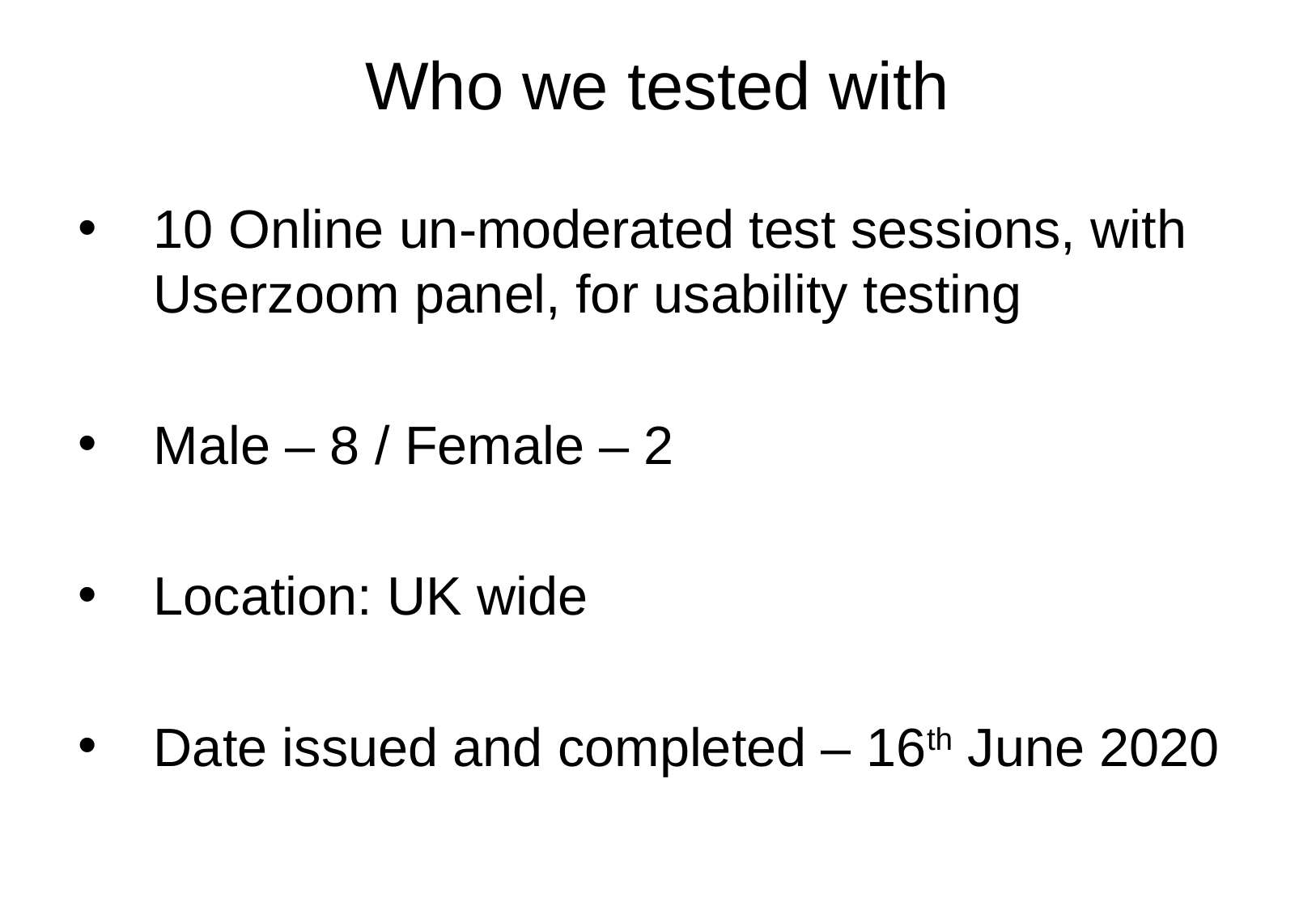

# Who we tested with
10 Online un-moderated test sessions, with Userzoom panel, for usability testing

Male – 8 / Female – 2

Location: UK wide

Date issued and completed – 16th June 2020